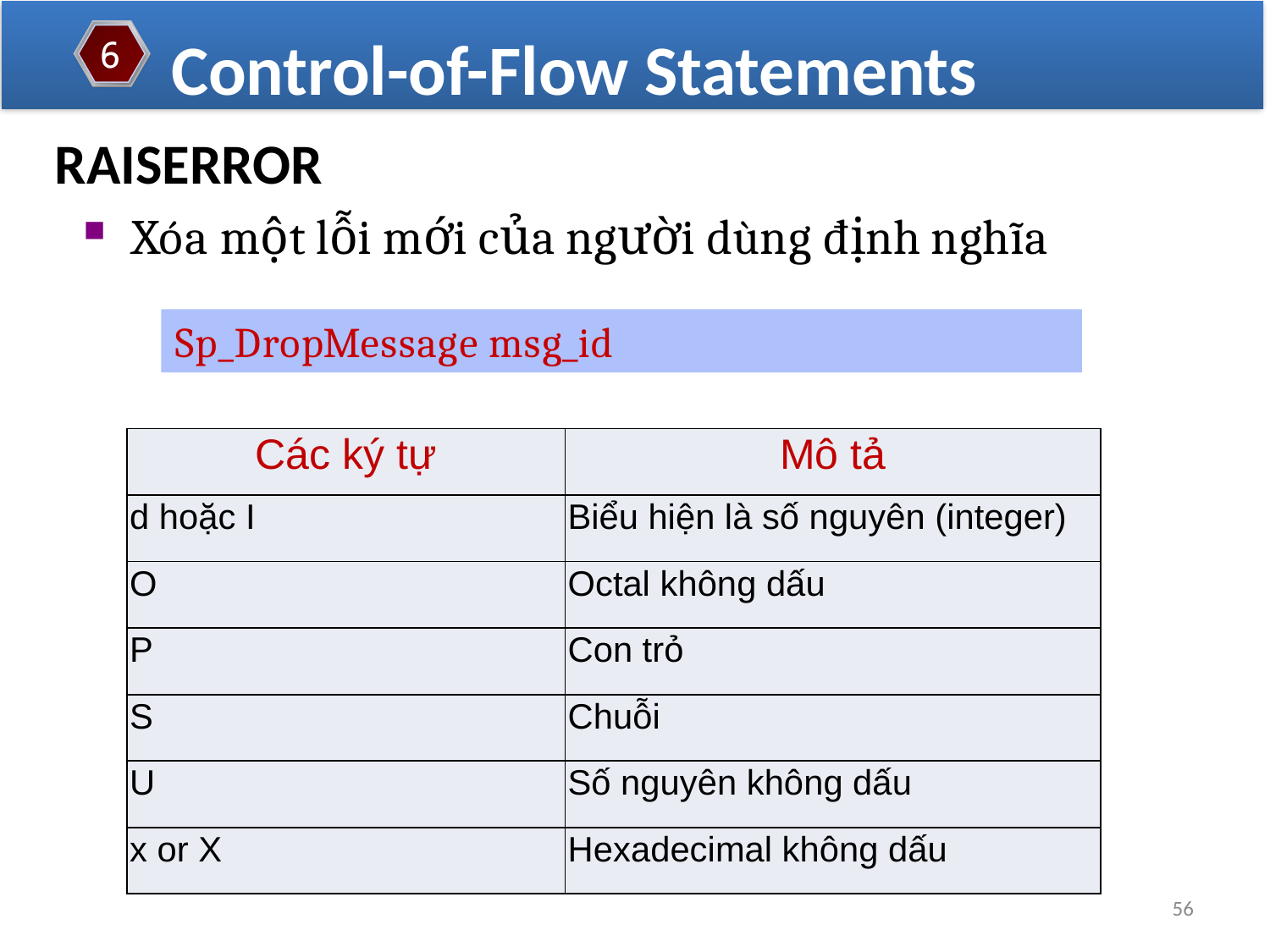

Control-of-Flow Statements

6
RAISERROR
Xóa một lỗi mới của người dùng định nghĩa

Sp_DropMessage msg_id
| Các ký tự | Mô tả |
| --- | --- |
| d hoặc I | Biểu hiện là số nguyên (integer) |
| O | Octal không dấu |
| P | Con trỏ |
| S | Chuỗi |
| U | Số nguyên không dấu |
| x or X | Hexadecimal không dấu |
56